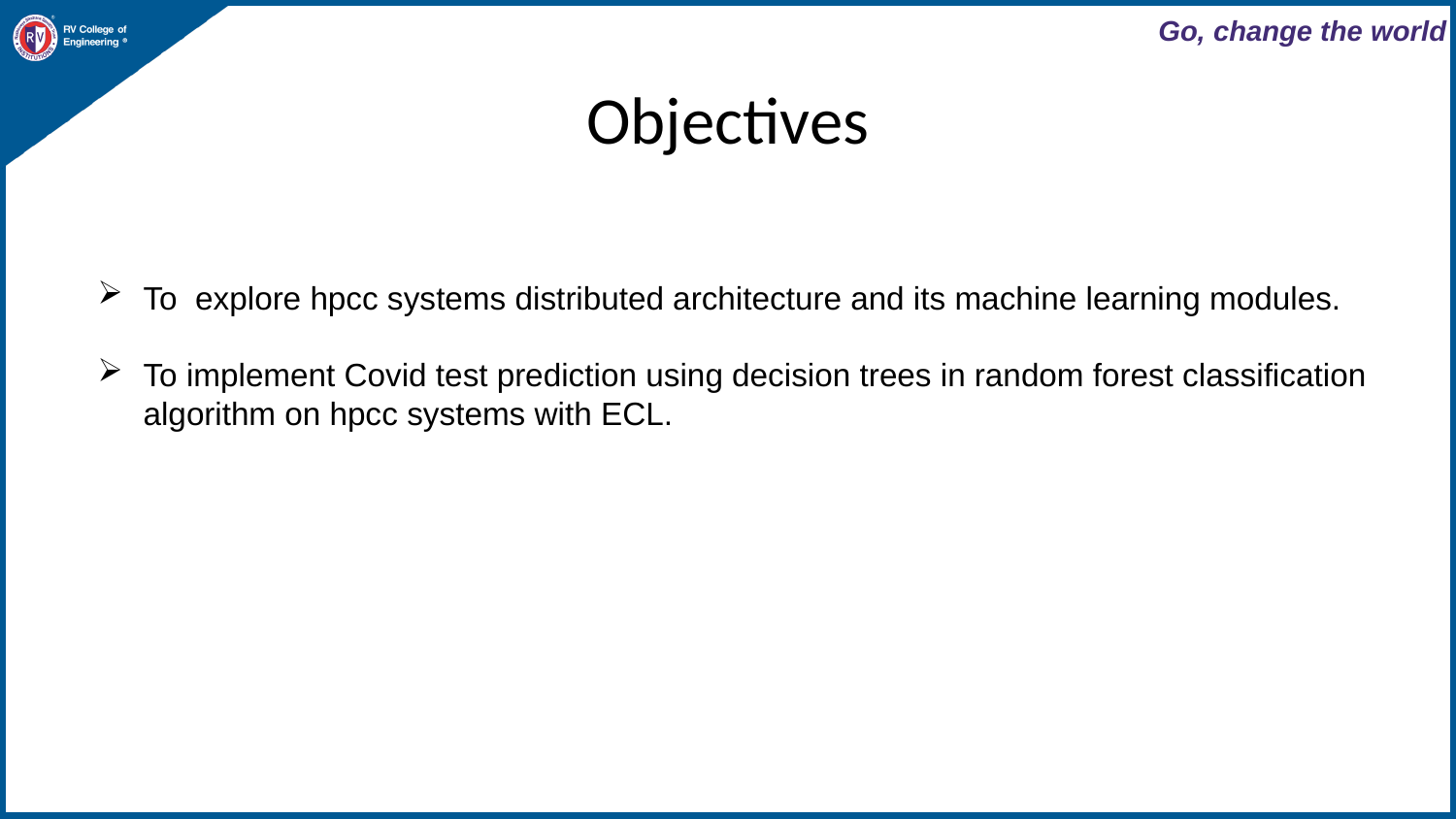

# Objectives
To  explore hpcc systems distributed architecture and its machine learning modules.

To implement Covid test prediction using decision trees in random forest classification algorithm on hpcc systems with ECL.